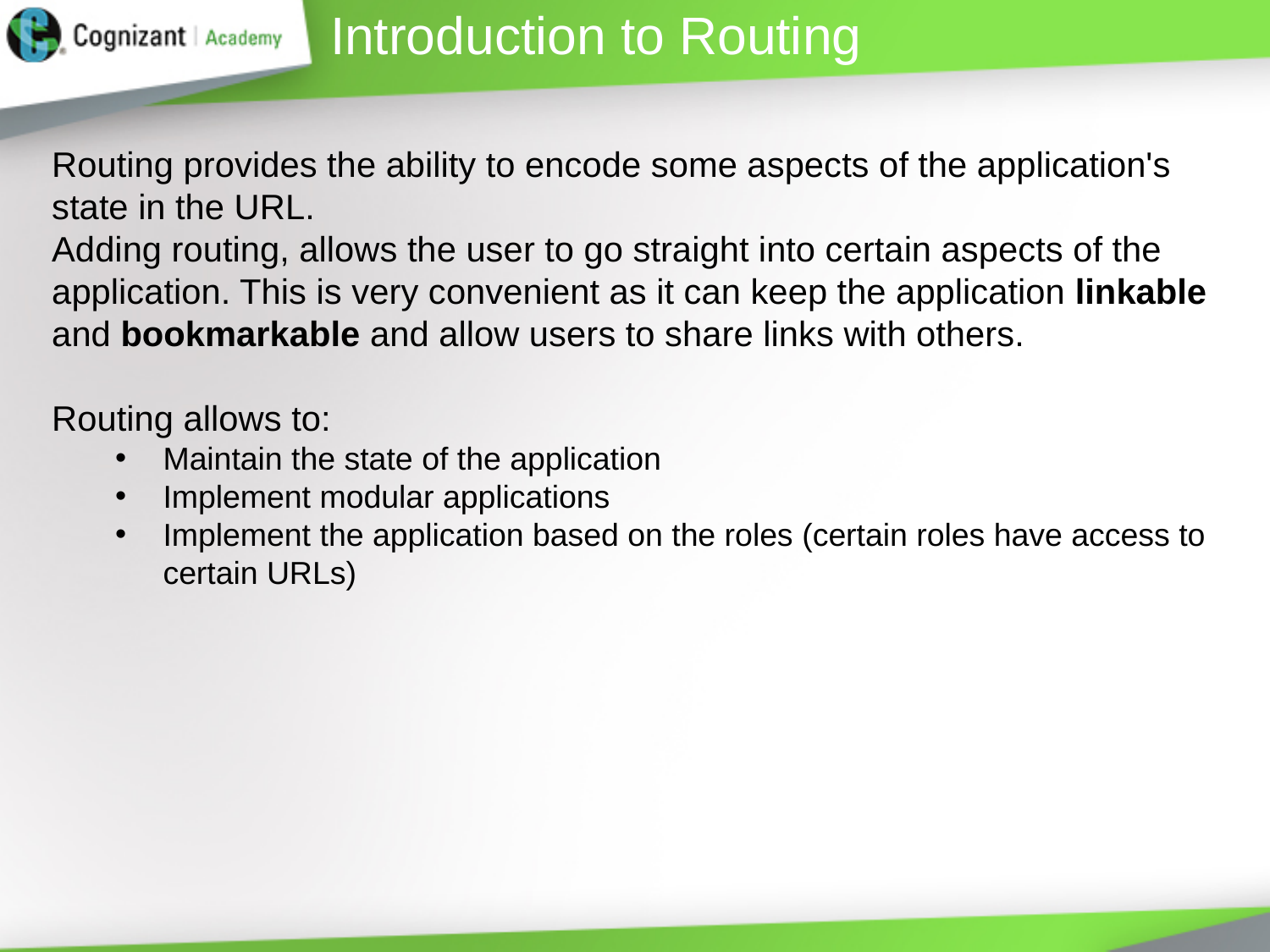

# Introduction to Routing
Routing provides the ability to encode some aspects of the application's state in the URL.
Adding routing, allows the user to go straight into certain aspects of the application. This is very convenient as it can keep the application linkable and bookmarkable and allow users to share links with others.
Routing allows to:
Maintain the state of the application
Implement modular applications
Implement the application based on the roles (certain roles have access to certain URLs)